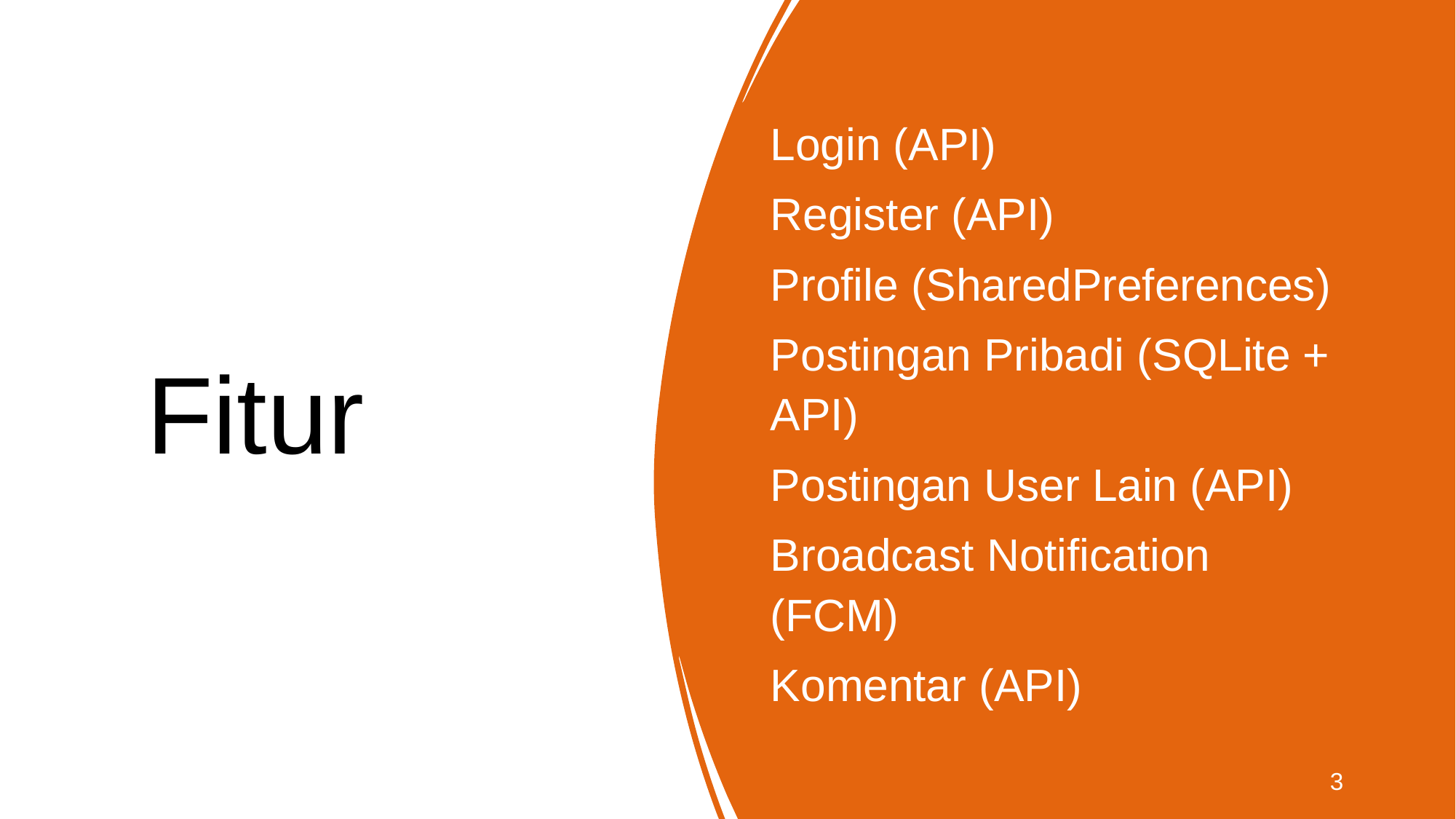

Login (API)
Register (API)
Profile (SharedPreferences)
Postingan Pribadi (SQLite + API)
Postingan User Lain (API)
Broadcast Notification (FCM)
Komentar (API)
# Fitur
3